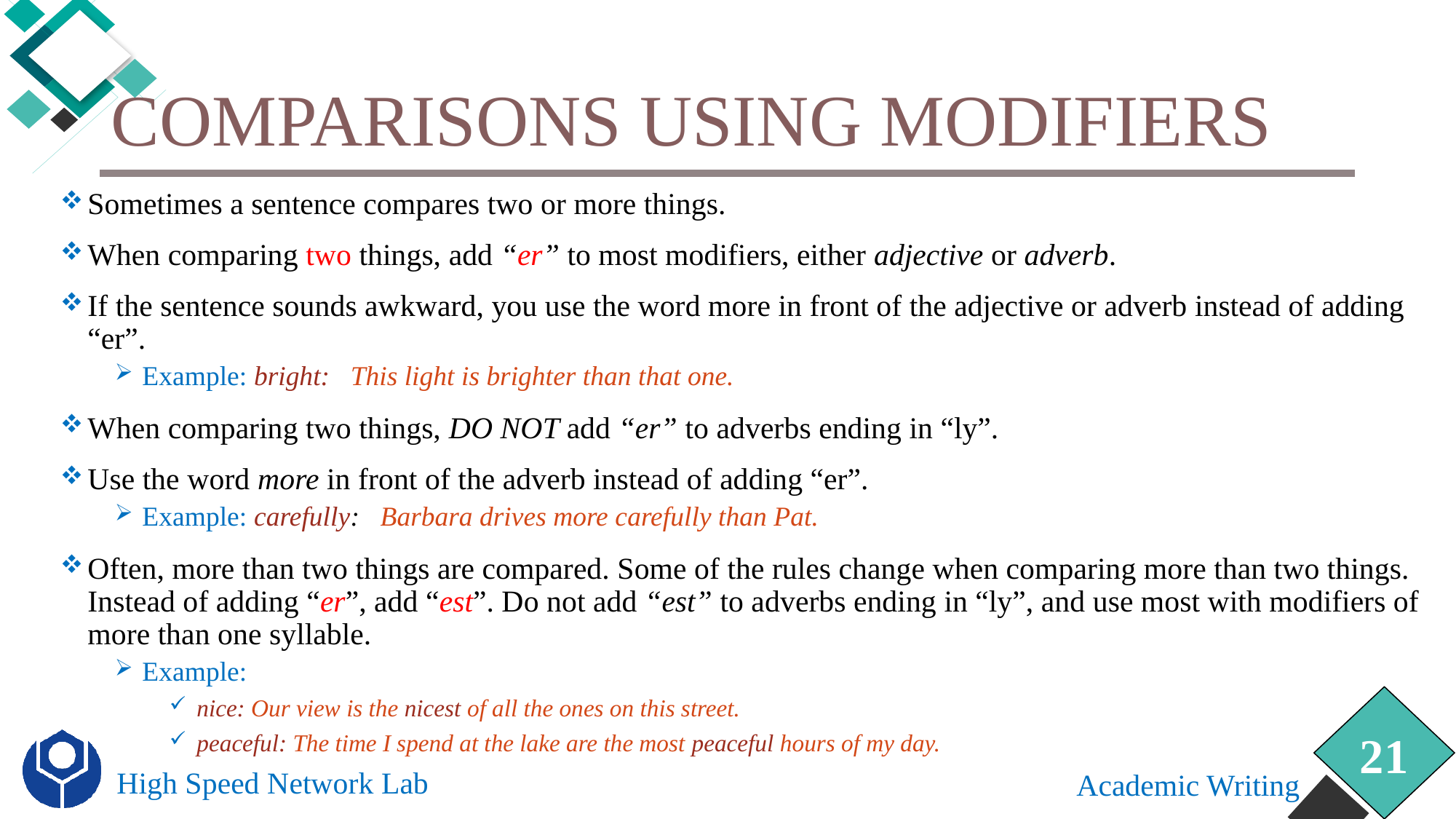

# Comparisons using Modifiers
Sometimes a sentence compares two or more things.
When comparing two things, add “er” to most modifiers, either adjective or adverb.
If the sentence sounds awkward, you use the word more in front of the adjective or adverb instead of adding “er”.
Example: bright:   This light is brighter than that one.
When comparing two things, DO NOT add “er” to adverbs ending in “ly”.
Use the word more in front of the adverb instead of adding “er”.
Example: carefully:   Barbara drives more carefully than Pat.
Often, more than two things are compared. Some of the rules change when comparing more than two things. Instead of adding “er”, add “est”. Do not add “est” to adverbs ending in “ly”, and use most with modifiers of more than one syllable.
Example:
nice: Our view is the nicest of all the ones on this street.
peaceful: The time I spend at the lake are the most peaceful hours of my day.